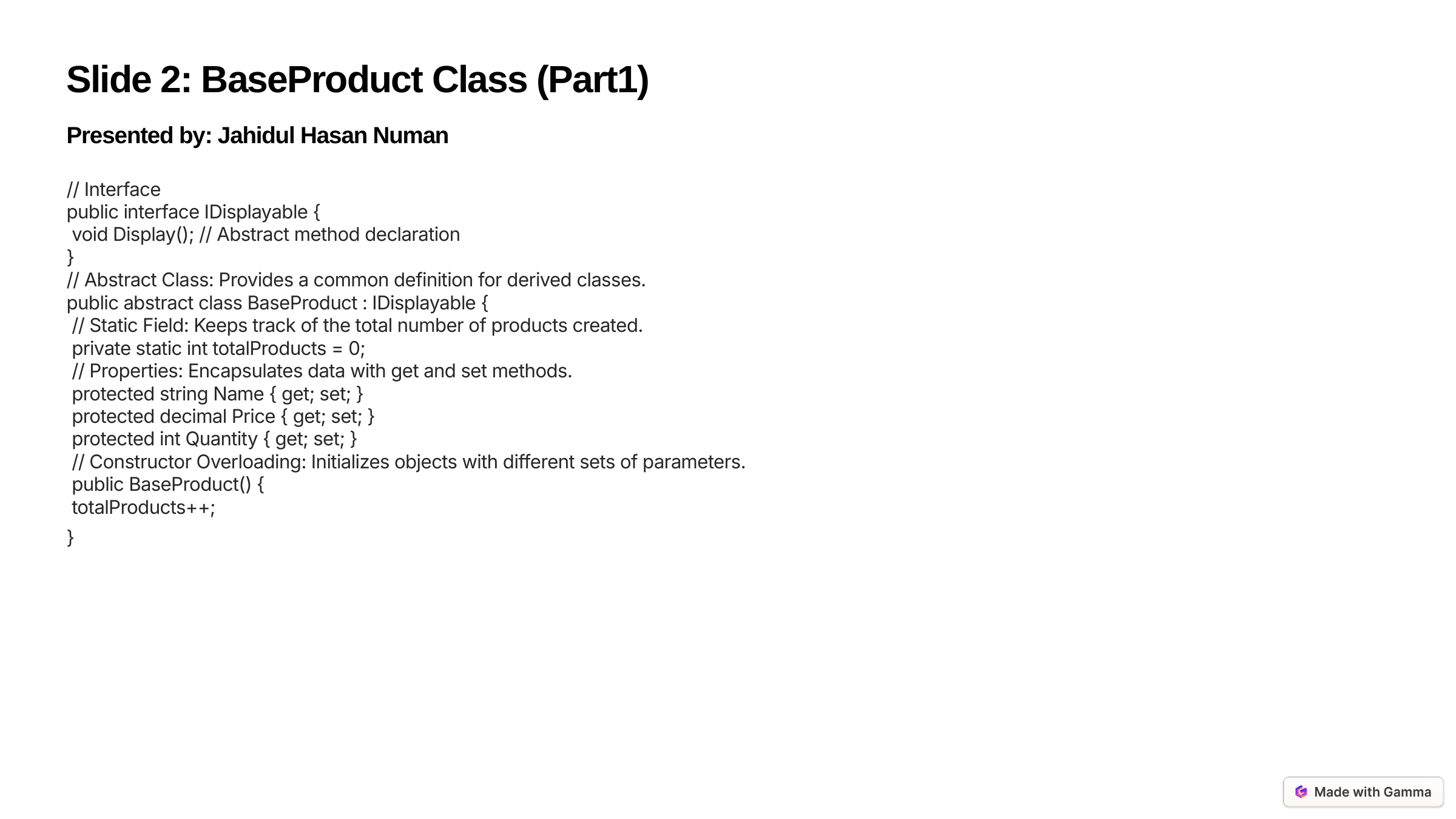

Slide 2: BaseProduct Class (Part1)
Presented by: Jahidul Hasan Numan
// Interface
public interface IDisplayable {
 void Display(); // Abstract method declaration
}
// Abstract Class: Provides a common definition for derived classes.
public abstract class BaseProduct : IDisplayable {
 // Static Field: Keeps track of the total number of products created.
 private static int totalProducts = 0;
 // Properties: Encapsulates data with get and set methods.
 protected string Name { get; set; }
 protected decimal Price { get; set; }
 protected int Quantity { get; set; }
 // Constructor Overloading: Initializes objects with different sets of parameters.
 public BaseProduct() {
 totalProducts++;
}